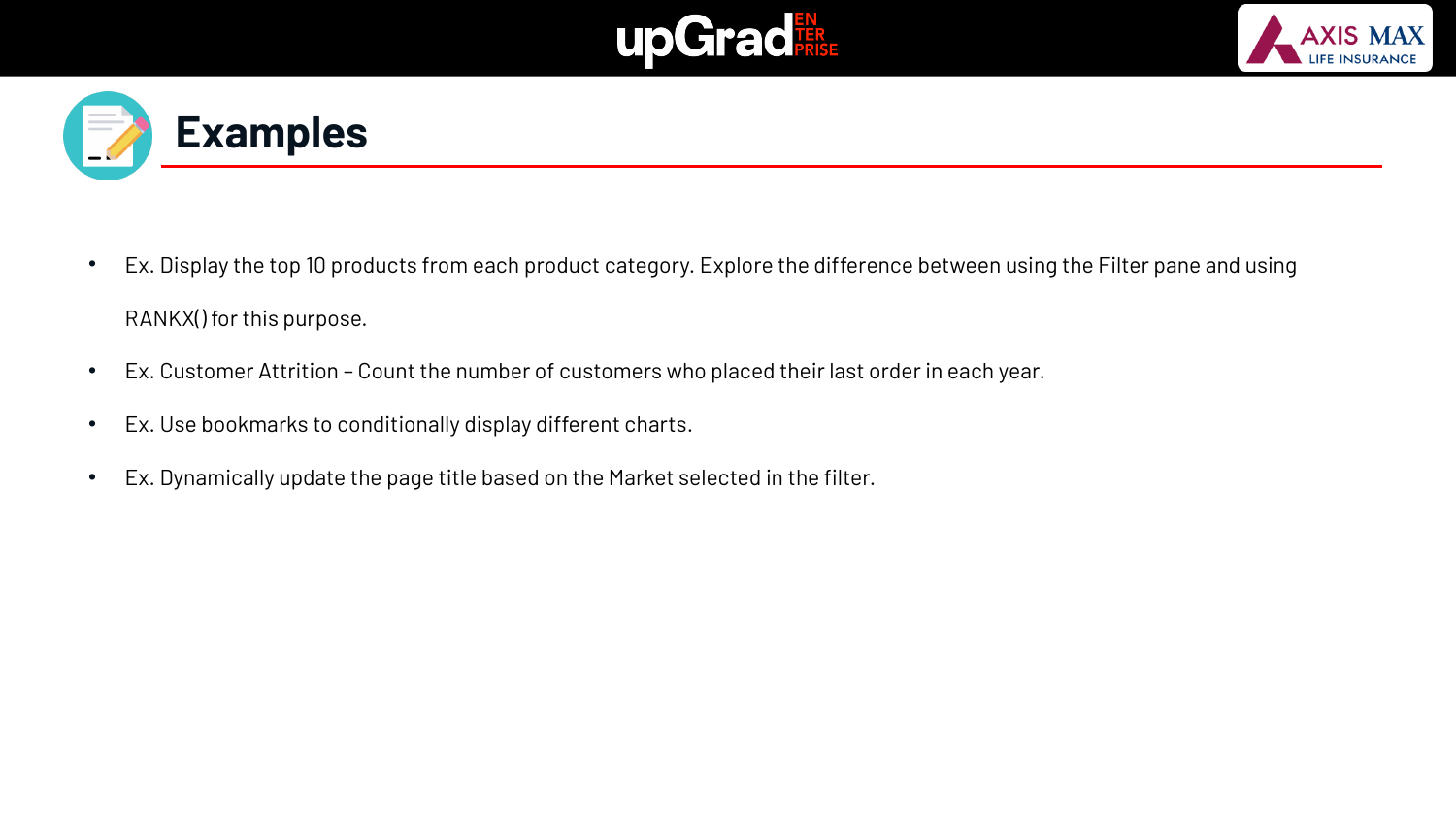

Examples
Ex. Display the top 10 products from each product category. Explore the difference between using the Filter pane and using RANKX() for this purpose.
Ex. Customer Attrition – Count the number of customers who placed their last order in each year.
Ex. Use bookmarks to conditionally display different charts.
Ex. Dynamically update the page title based on the Market selected in the filter.